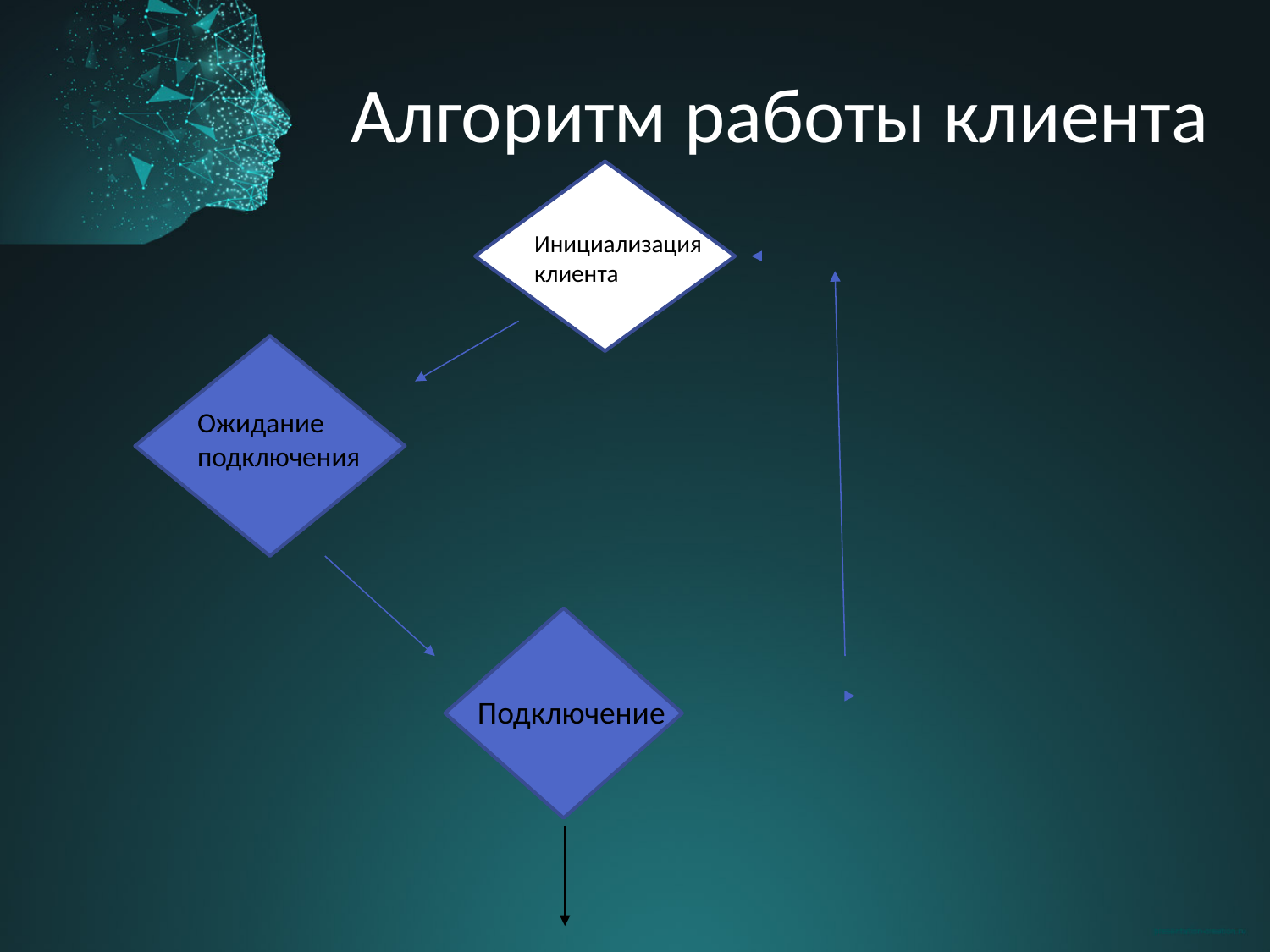

# Алгоритм работы клиента

Инициализация клиента

Ожидание подключения

Подключение